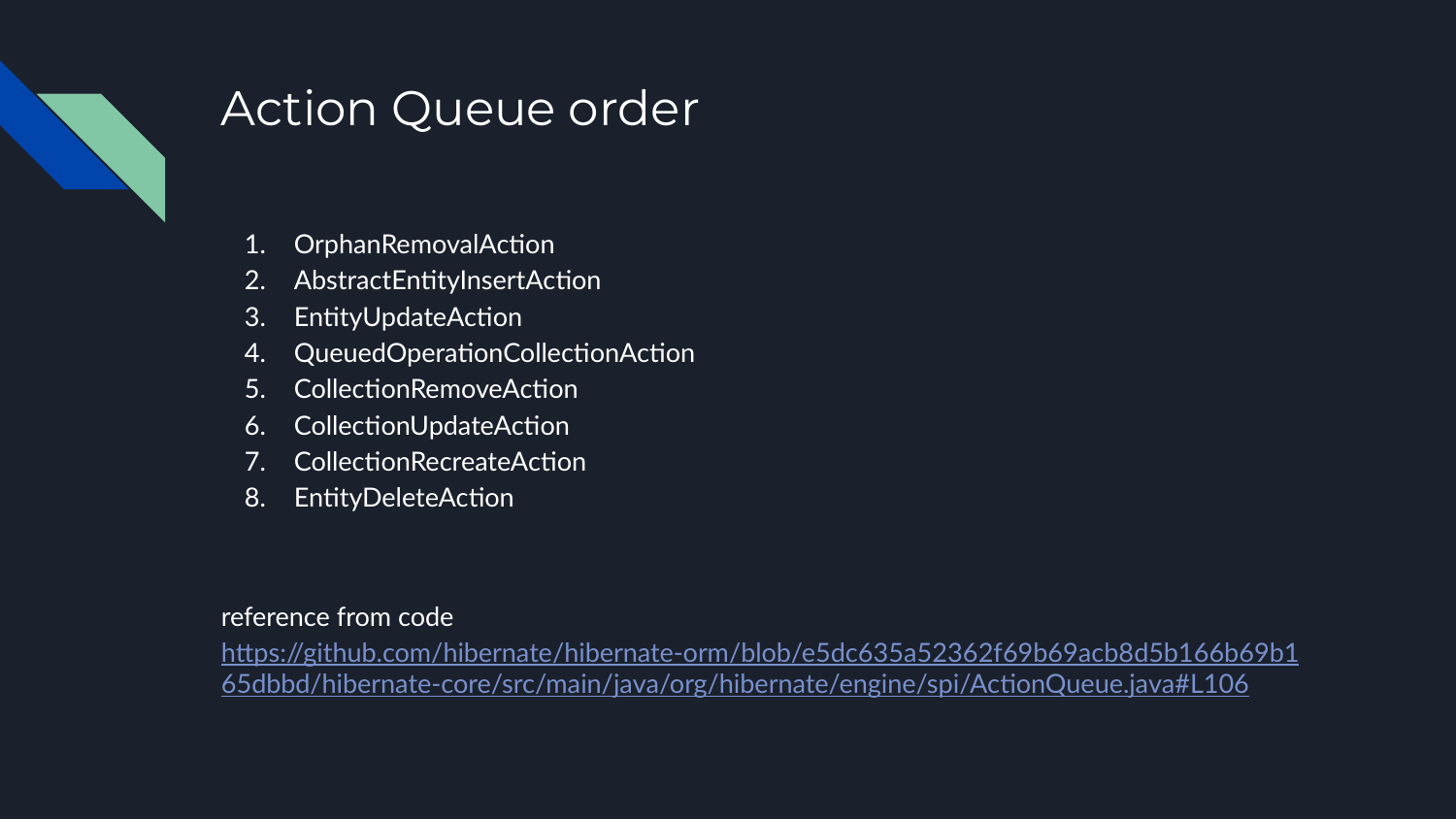

# Action Queue order
OrphanRemovalAction
AbstractEntityInsertAction
EntityUpdateAction
QueuedOperationCollectionAction
CollectionRemoveAction
CollectionUpdateAction
CollectionRecreateAction
EntityDeleteAction
reference from code https://github.com/hibernate/hibernate-orm/blob/e5dc635a52362f69b69acb8d5b166b69b165dbbd/hibernate-core/src/main/java/org/hibernate/engine/spi/ActionQueue.java#L106